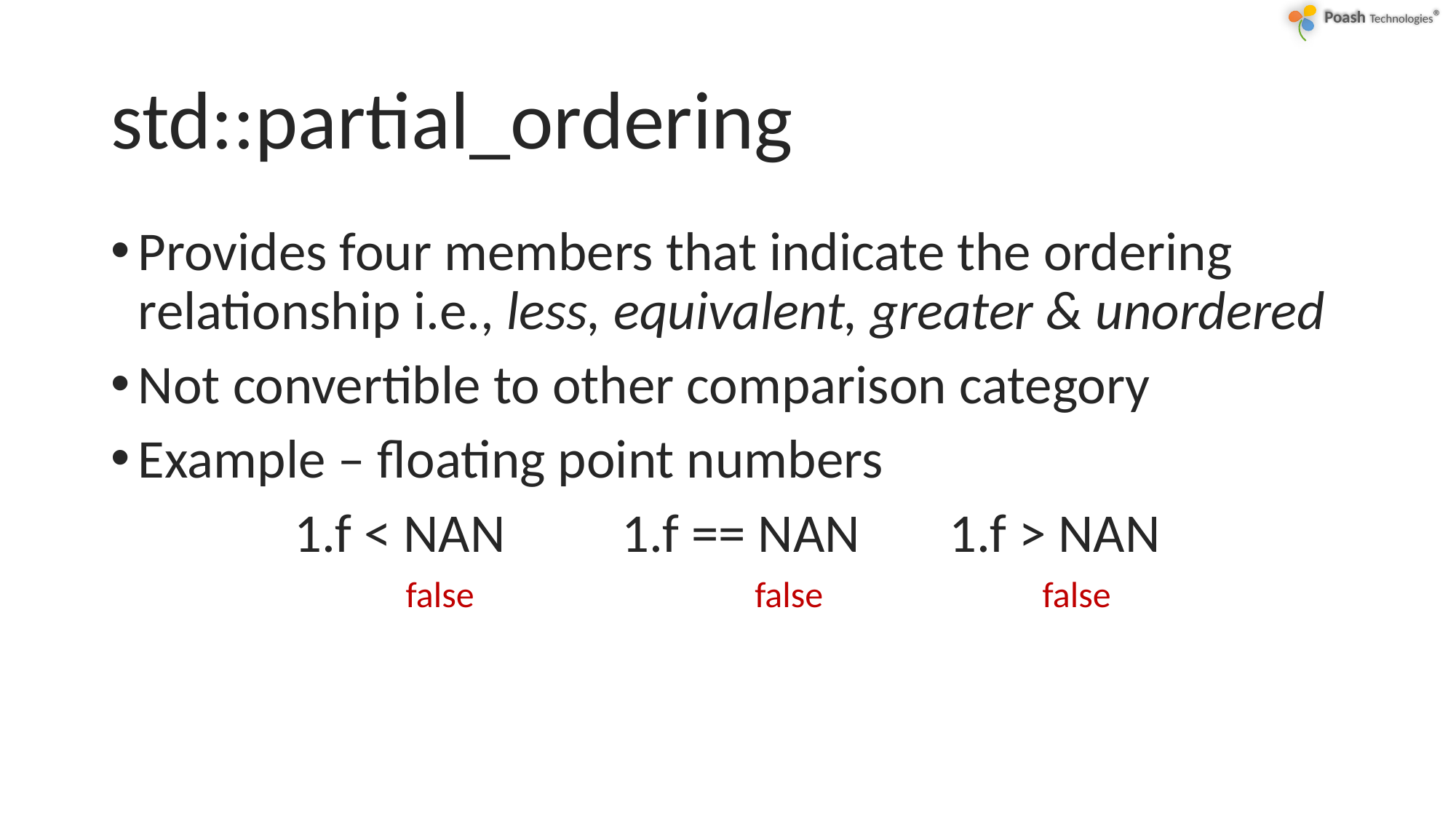

# std::partial_ordering
Provides four members that indicate the ordering relationship i.e., less, equivalent, greater & unordered
Not convertible to other comparison category
Example – floating point numbers
1.f < NAN		1.f == NAN  	1.f > NAN

false
false
false